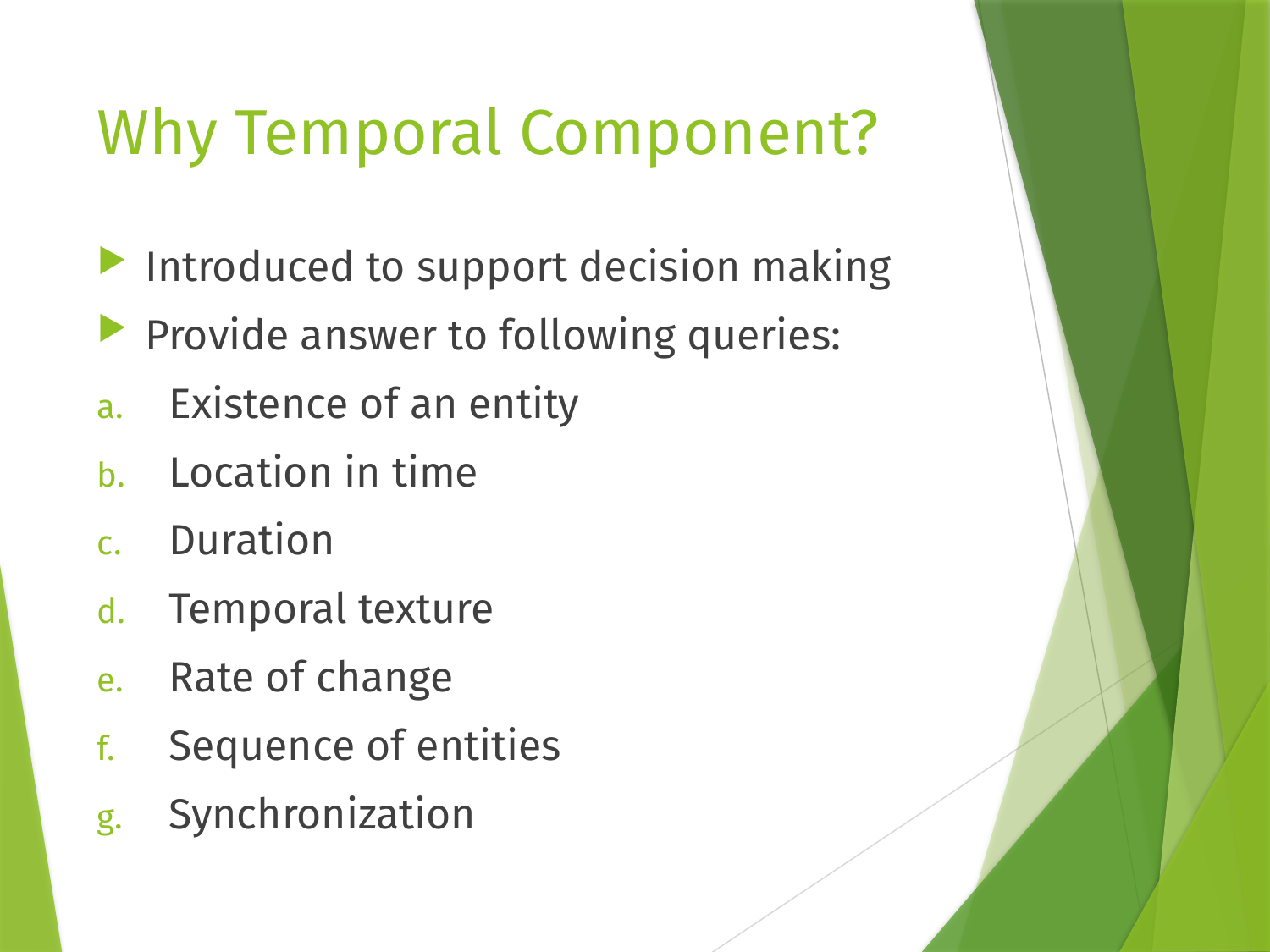

# Why Temporal Component?
Introduced to support decision making
Provide answer to following queries:
Existence of an entity
Location in time
Duration
Temporal texture
Rate of change
Sequence of entities
Synchronization